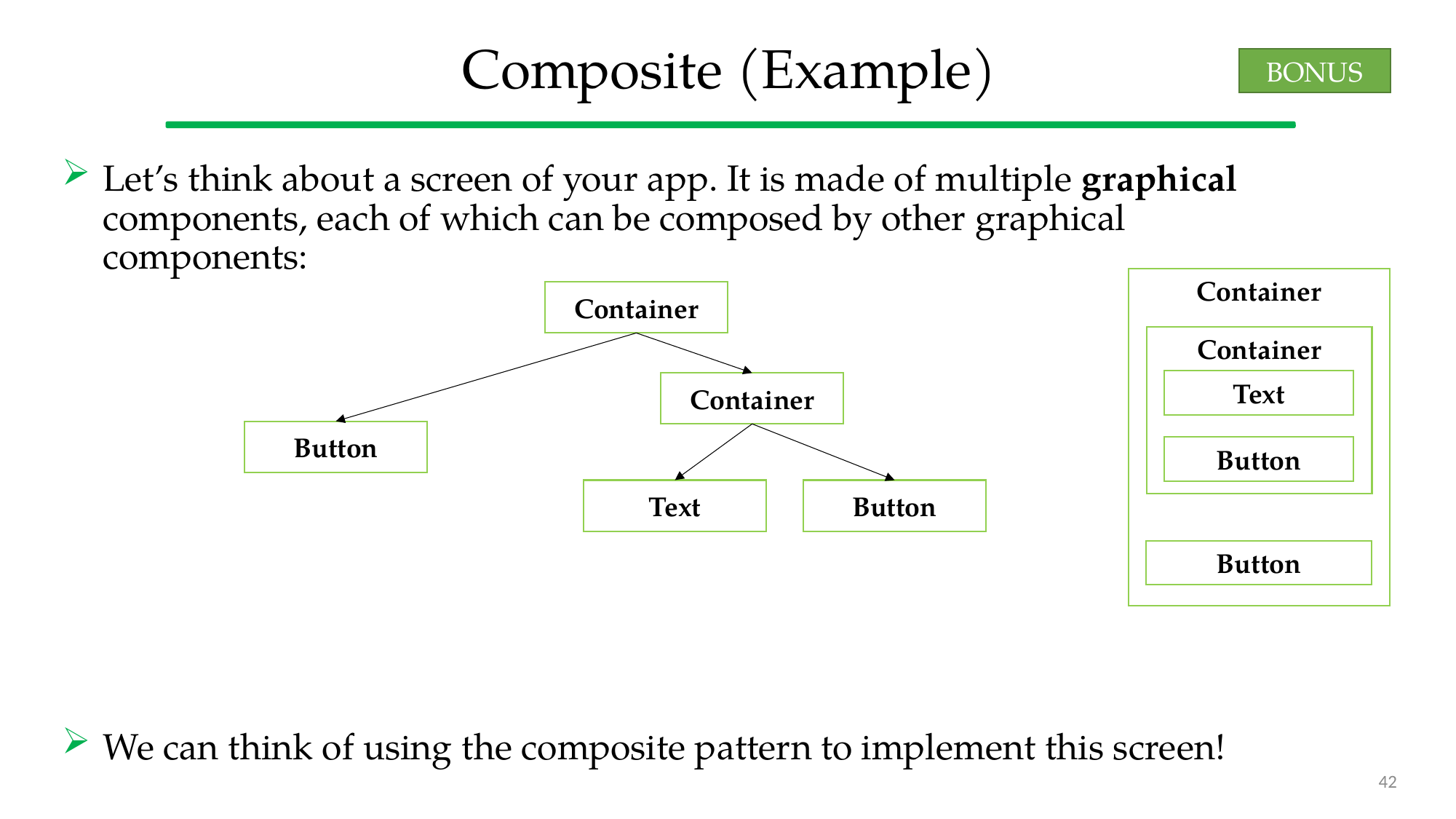

# Composite (Example)
BONUS
Let’s think about a screen of your app. It is made of multiple graphical components, each of which can be composed by other graphical components:

We can think of using the composite pattern to implement this screen!

Container
Container
Container
Text
Container
Button
Button
Text
Button
Button
42